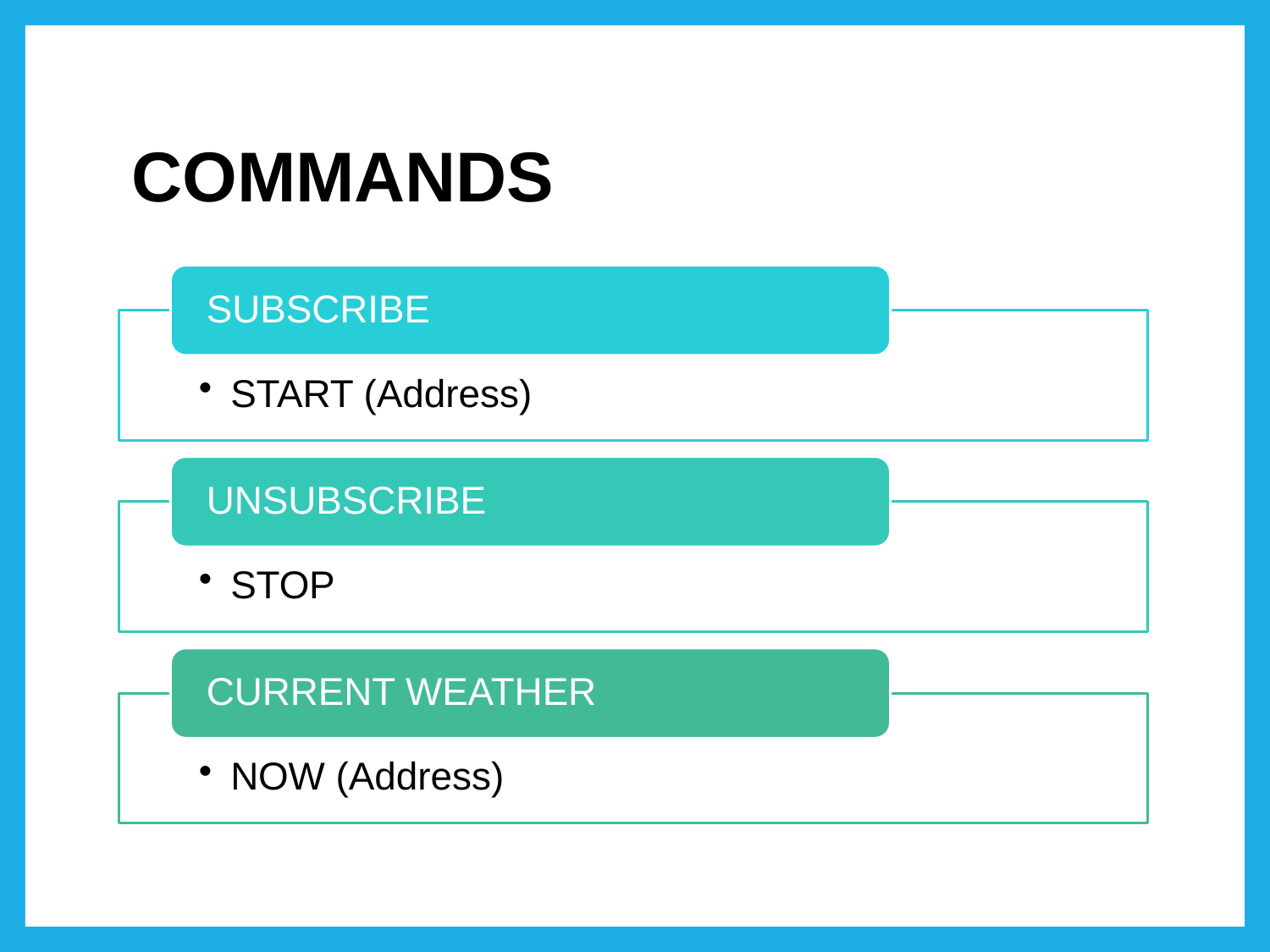

# COMMANDS
START (Address)
SUBSCRIBE
STOP
UNSUBSCRIBE
NOW (Address)
CURRENT WEATHER